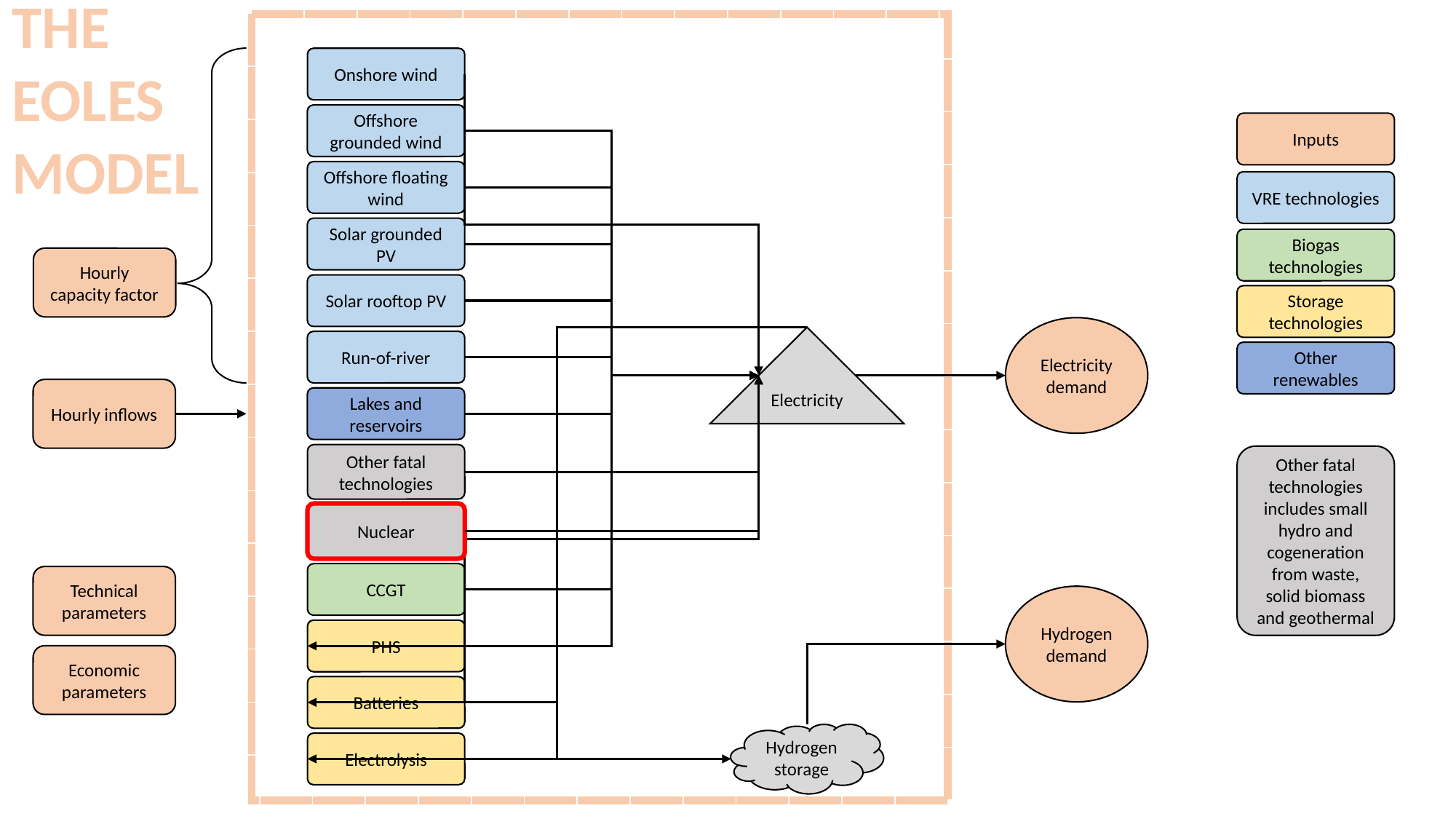

THE
EOLES
MODEL

Onshore wind
Offshore grounded wind
Offshore floating wind
Solar grounded PV
Solar rooftop PV
Electricity
demand
Electricity
Run-of-river
Lakes and reservoirs
CCGT
Hydrogen
demand
PHS
Batteries
Hydrogen
storage
Electrolysis
Other fatal technologies

Inputs
VRE technologies
Biogas technologies
Hourly capacity factor
Storage technologies
Other renewables
Hourly inflows
Other fatal technologies includes small hydro and cogeneration from waste, solid biomass and geothermal
Nuclear
Technical parameters
Economic parameters